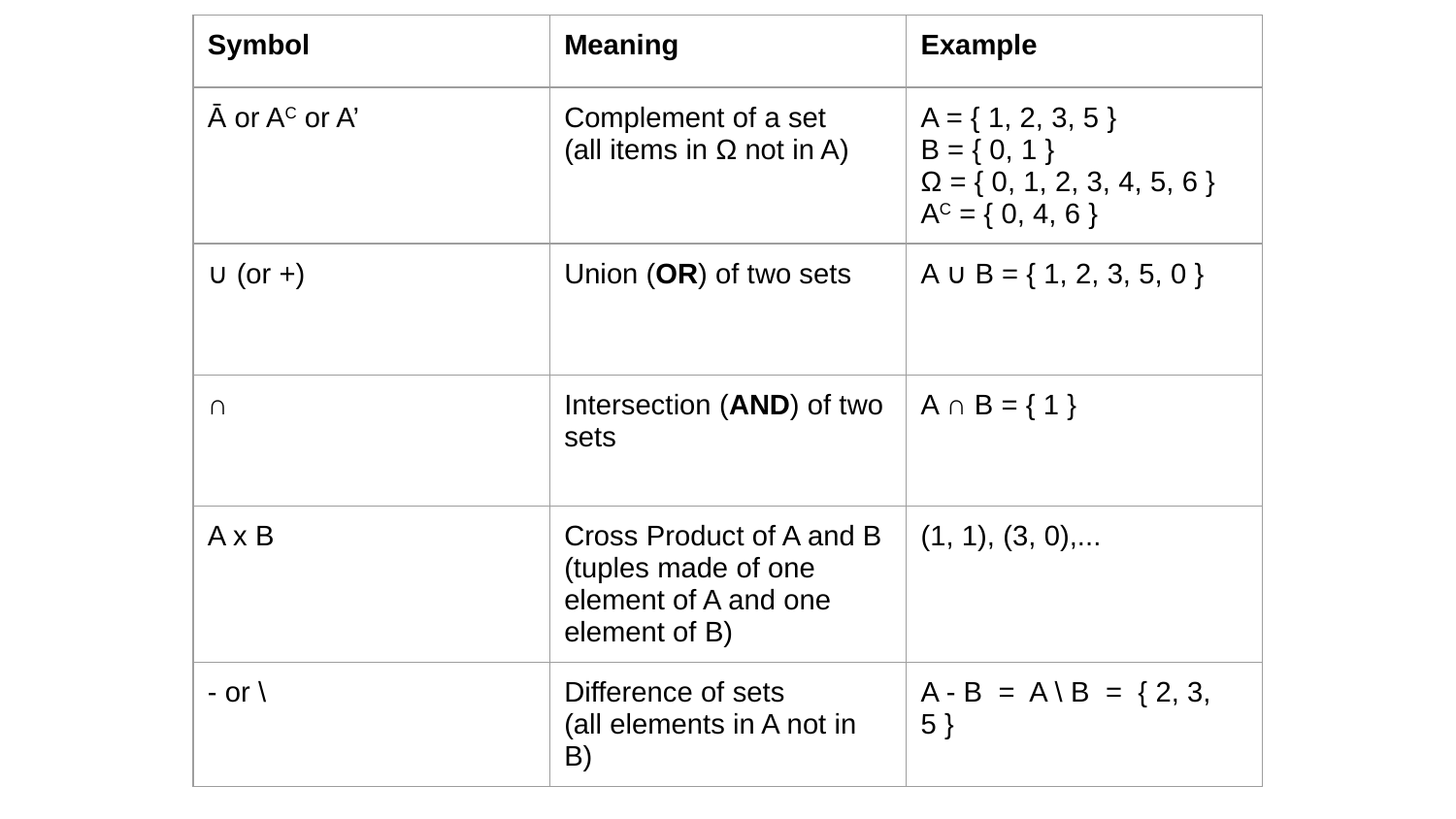

| Symbol | Meaning | Example |
| --- | --- | --- |
| Ā or AC or A’ | Complement of a set (all items in Ω not in A) | A = { 1, 2, 3, 5 } B = { 0, 1 } Ω = { 0, 1, 2, 3, 4, 5, 6 } AC = { 0, 4, 6 } |
| ∪ (or +) | Union (OR) of two sets | A ∪ B = { 1, 2, 3, 5, 0 } |
| ∩ | Intersection (AND) of two sets | A ∩ B = { 1 } |
| A x B | Cross Product of A and B (tuples made of one element of A and one element of B) | (1, 1), (3, 0),... |
| - or \ | Difference of sets (all elements in A not in B) | A - B = A \ B = { 2, 3, 5 } |